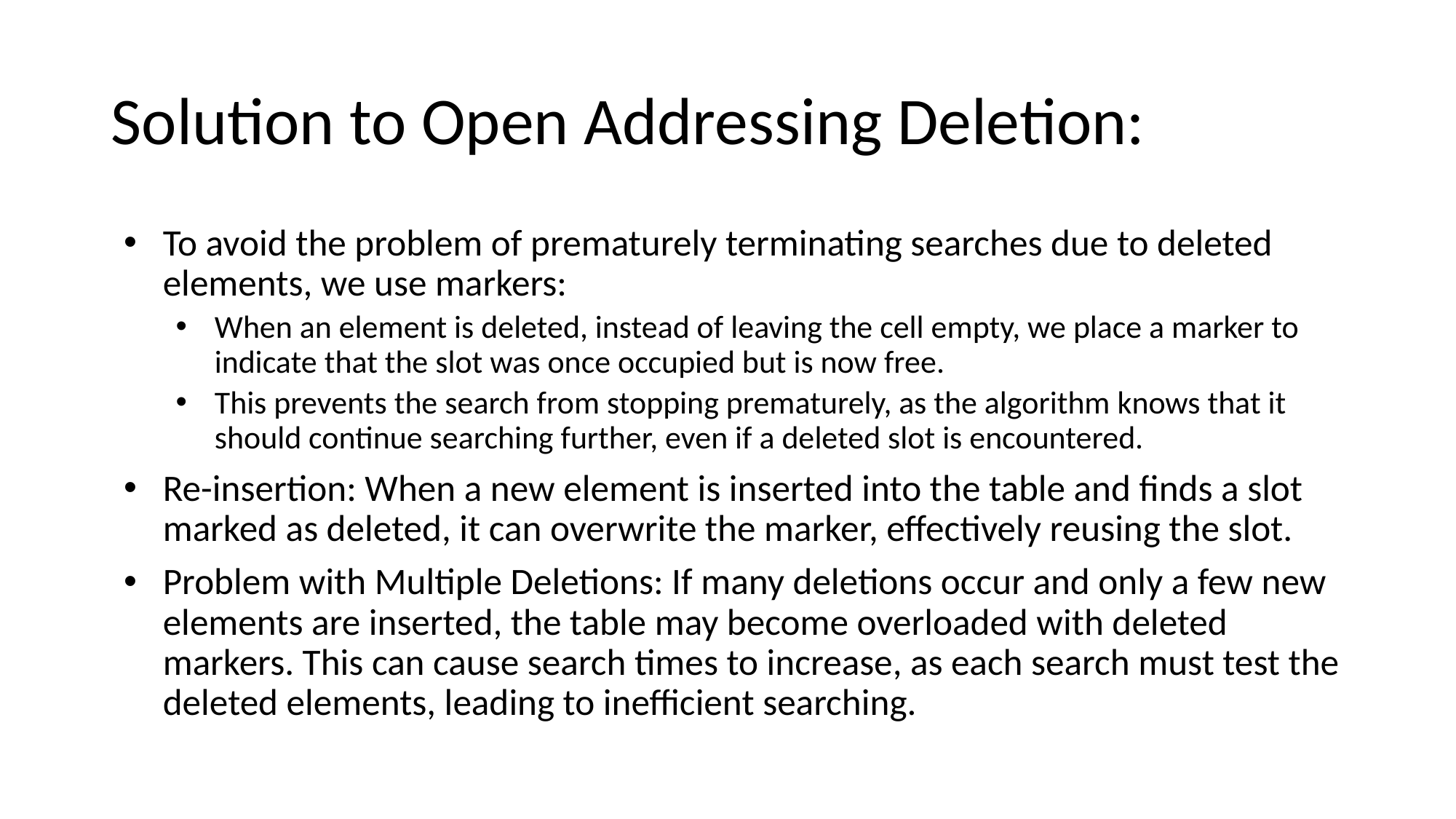

# Solution to Open Addressing Deletion:
To avoid the problem of prematurely terminating searches due to deleted elements, we use markers:
When an element is deleted, instead of leaving the cell empty, we place a marker to indicate that the slot was once occupied but is now free.
This prevents the search from stopping prematurely, as the algorithm knows that it should continue searching further, even if a deleted slot is encountered.
Re-insertion: When a new element is inserted into the table and finds a slot marked as deleted, it can overwrite the marker, effectively reusing the slot.
Problem with Multiple Deletions: If many deletions occur and only a few new elements are inserted, the table may become overloaded with deleted markers. This can cause search times to increase, as each search must test the deleted elements, leading to inefficient searching.